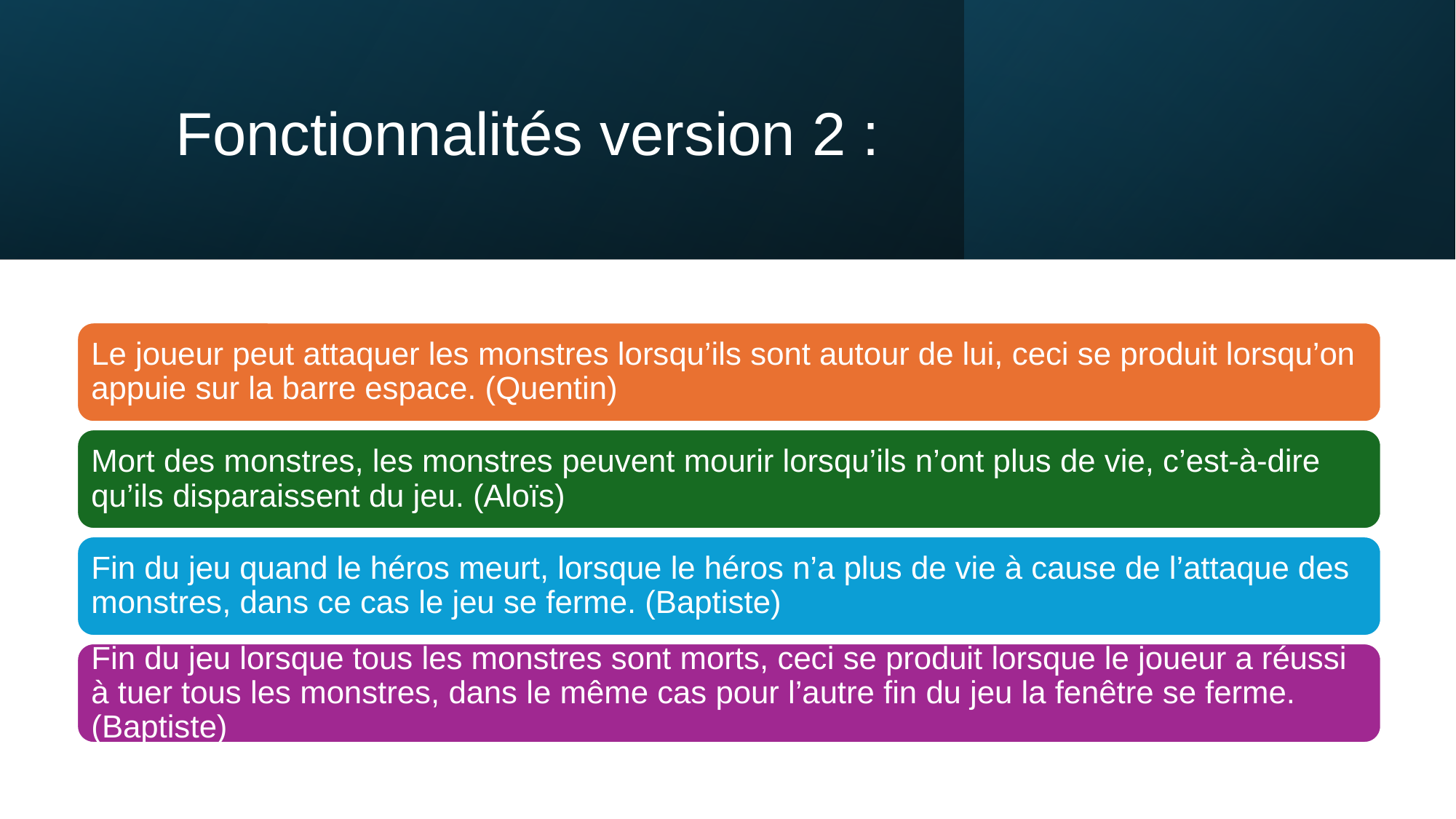

# Fonctionnalités version 2 :

Le joueur peut attaquer les monstres lorsqu’ils sont autour de lui, ceci se produit lorsqu’on appuie sur la barre espace. (Quentin)

Mort des monstres, les monstres peuvent mourir lorsqu’ils n’ont plus de vie, c’est-à-dire qu’ils disparaissent du jeu. (Aloïs)

Fin du jeu quand le héros meurt, lorsque le héros n’a plus de vie à cause de l’attaque des monstres, dans ce cas le jeu se ferme. (Baptiste)

Fin du jeu lorsque tous les monstres sont morts, ceci se produit lorsque le joueur a réussi à tuer tous les monstres, dans le même cas pour l’autre fin du jeu la fenêtre se ferme. (Baptiste)